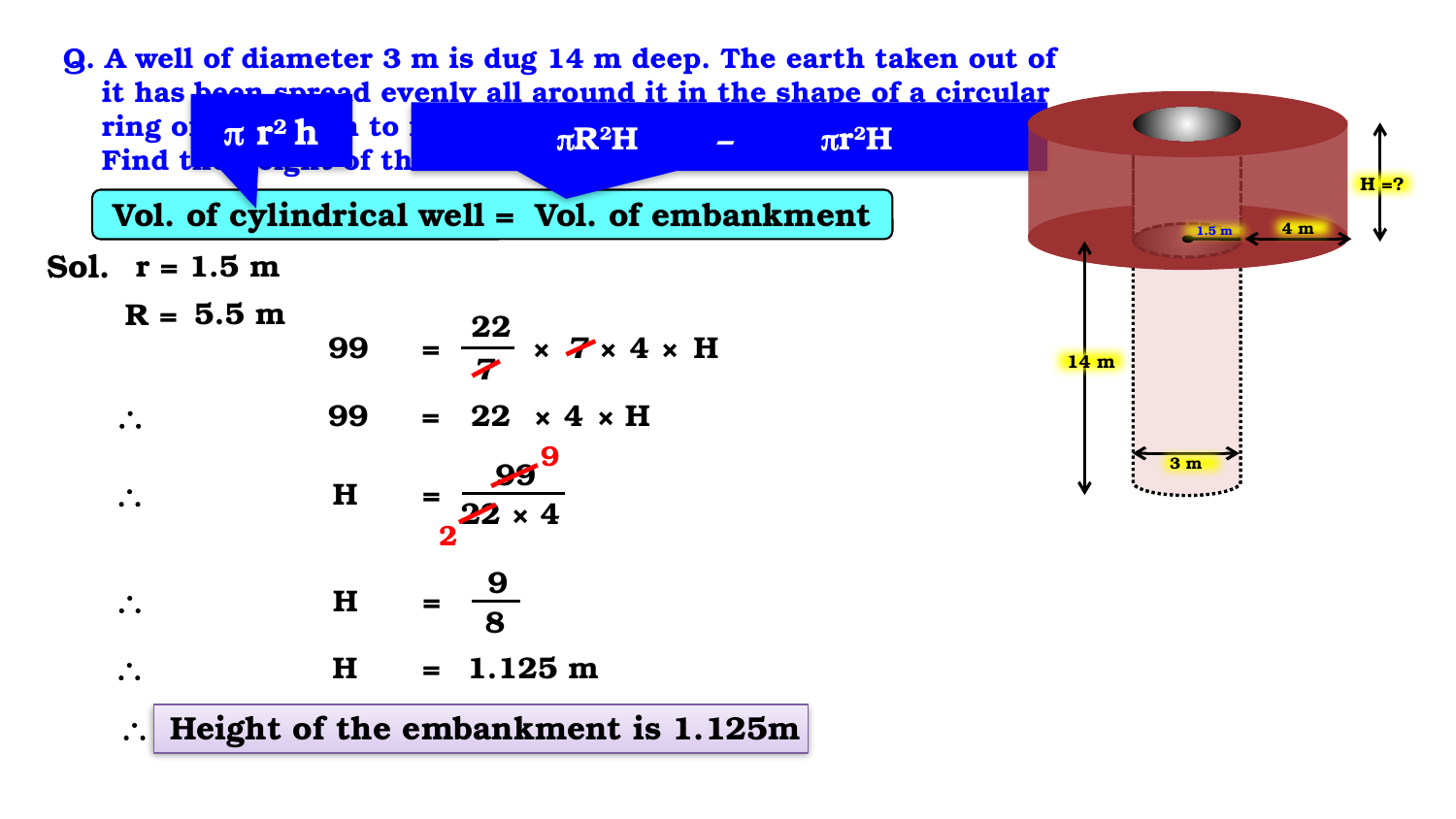

Q. A well of diameter 3 m is dug 14 m deep. The earth taken out of
    it has been spread evenly all around it in the shape of a circular
    ring of width 4 m to form an embankment.
    Find the height of the embankment.

H =?

4 m
1.5 m

14 m
3 m
π r2 h

–
πR2H
πr2H
–
Vol. of cylindrical well =
Vol. of embankment

Sol.
r = 1.5 m
5.5 m
R =
22
7
99
=
×
7
×
4
×
H
∴
99
=
22
×
4
× H
9
99
∴
H
=
22 × 4
2
9
8
∴
H
=
∴
H
=
1.125 m
∴  Height of the embankment is 1.125m